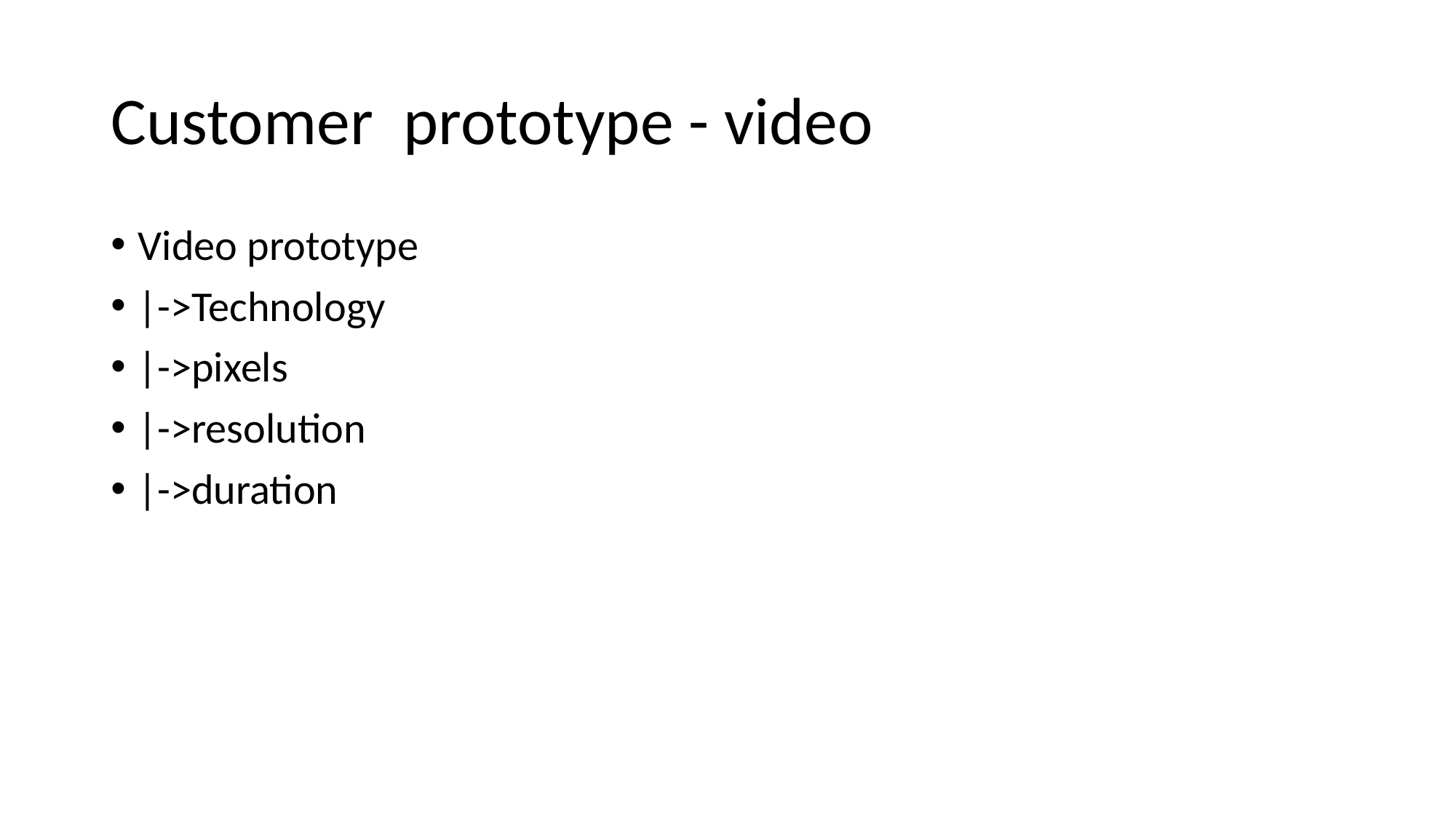

# Customer  prototype - video
Video prototype
|->Technology
|->pixels
|->resolution
|->duration